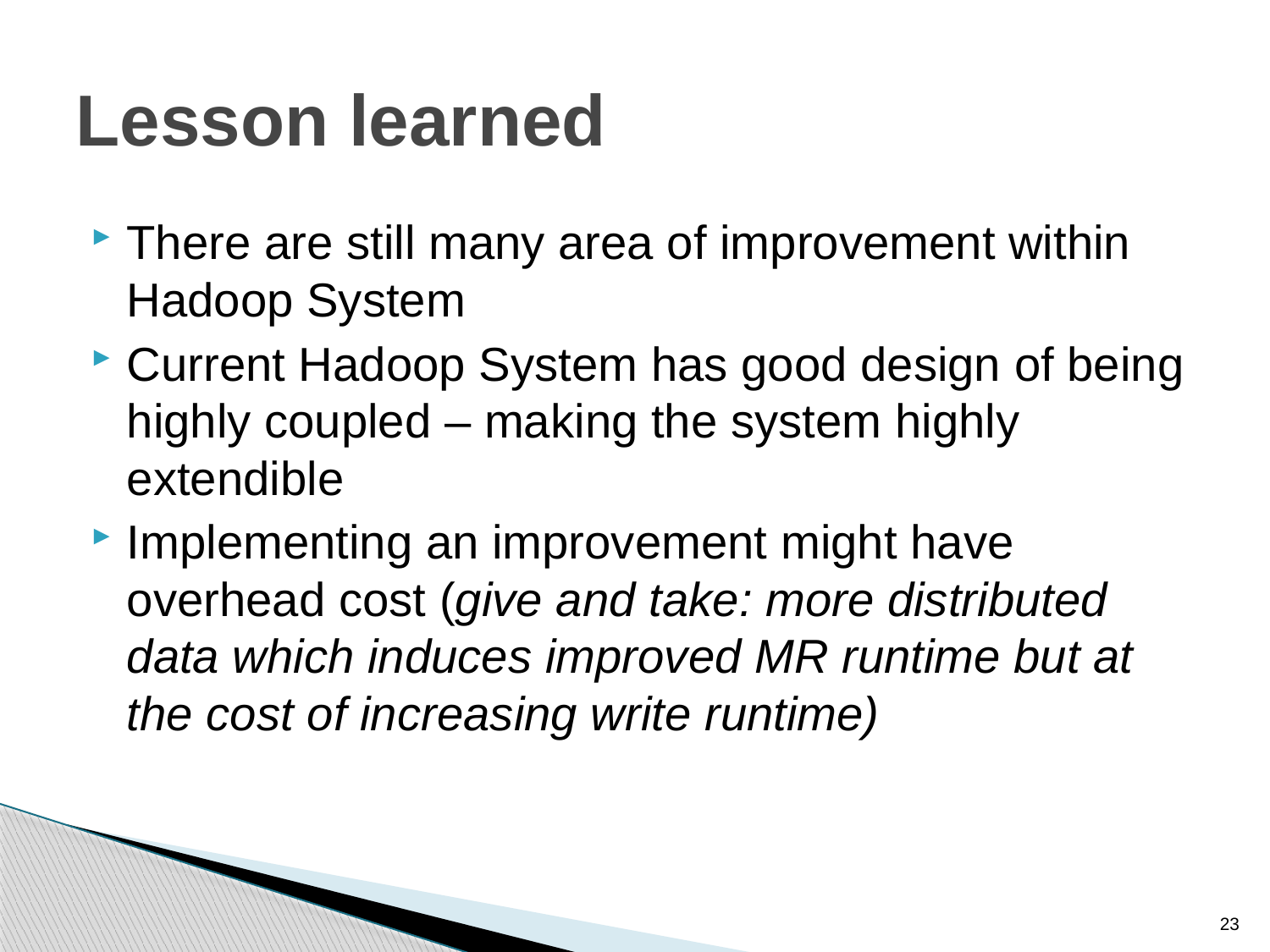

# Lesson learned
There are still many area of improvement within Hadoop System
Current Hadoop System has good design of being highly coupled – making the system highly extendible
Implementing an improvement might have overhead cost (give and take: more distributed data which induces improved MR runtime but at the cost of increasing write runtime)
23